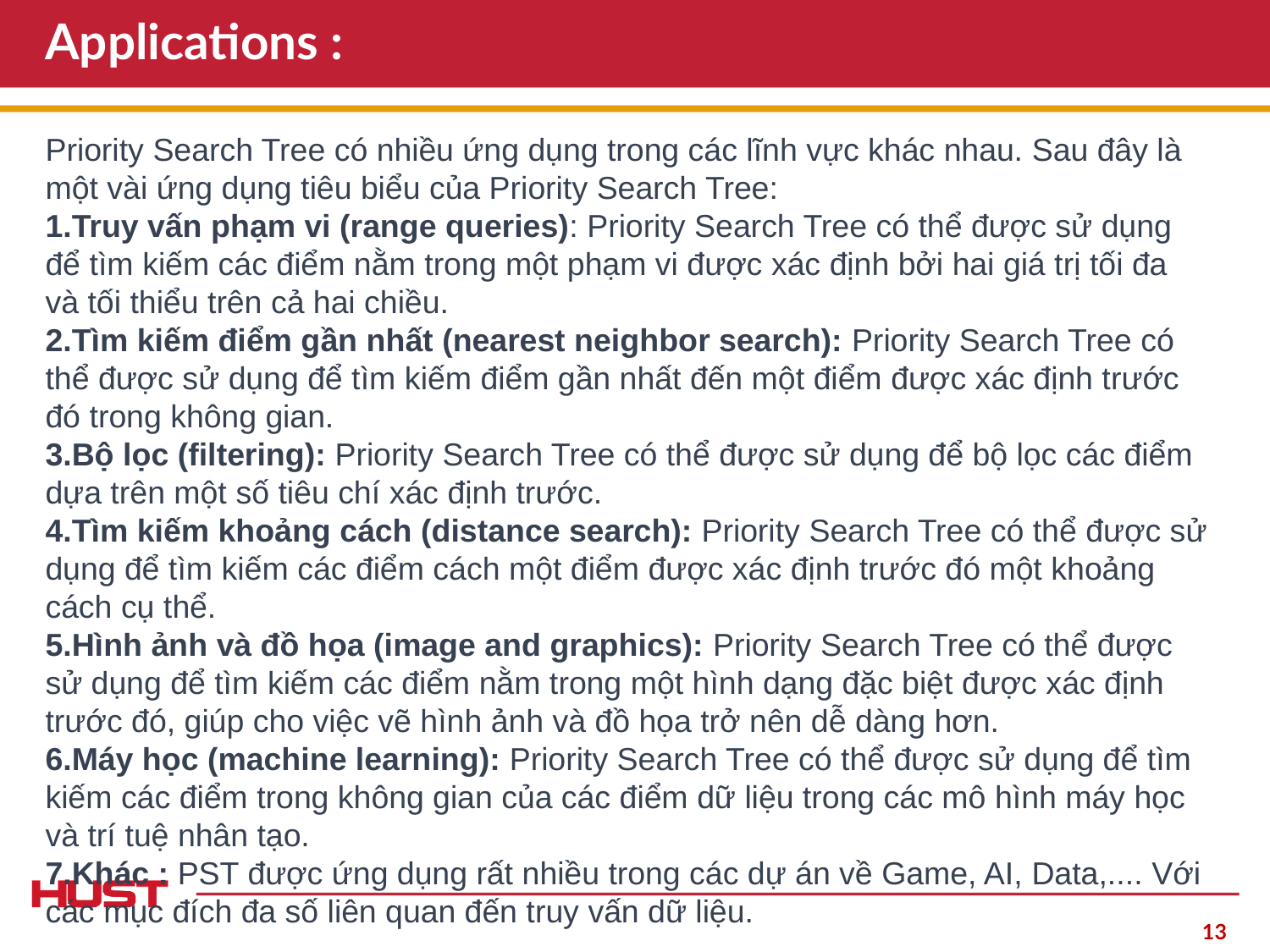

# Applications :
Priority Search Tree có nhiều ứng dụng trong các lĩnh vực khác nhau. Sau đây là một vài ứng dụng tiêu biểu của Priority Search Tree:
Truy vấn phạm vi (range queries): Priority Search Tree có thể được sử dụng để tìm kiếm các điểm nằm trong một phạm vi được xác định bởi hai giá trị tối đa và tối thiểu trên cả hai chiều.
Tìm kiếm điểm gần nhất (nearest neighbor search): Priority Search Tree có thể được sử dụng để tìm kiếm điểm gần nhất đến một điểm được xác định trước đó trong không gian.
Bộ lọc (filtering): Priority Search Tree có thể được sử dụng để bộ lọc các điểm dựa trên một số tiêu chí xác định trước.
Tìm kiếm khoảng cách (distance search): Priority Search Tree có thể được sử dụng để tìm kiếm các điểm cách một điểm được xác định trước đó một khoảng cách cụ thể.
Hình ảnh và đồ họa (image and graphics): Priority Search Tree có thể được sử dụng để tìm kiếm các điểm nằm trong một hình dạng đặc biệt được xác định trước đó, giúp cho việc vẽ hình ảnh và đồ họa trở nên dễ dàng hơn.
Máy học (machine learning): Priority Search Tree có thể được sử dụng để tìm kiếm các điểm trong không gian của các điểm dữ liệu trong các mô hình máy học và trí tuệ nhân tạo.
Khác : PST được ứng dụng rất nhiều trong các dự án về Game, AI, Data,.... Với các mục đích đa số liên quan đến truy vấn dữ liệu.

13